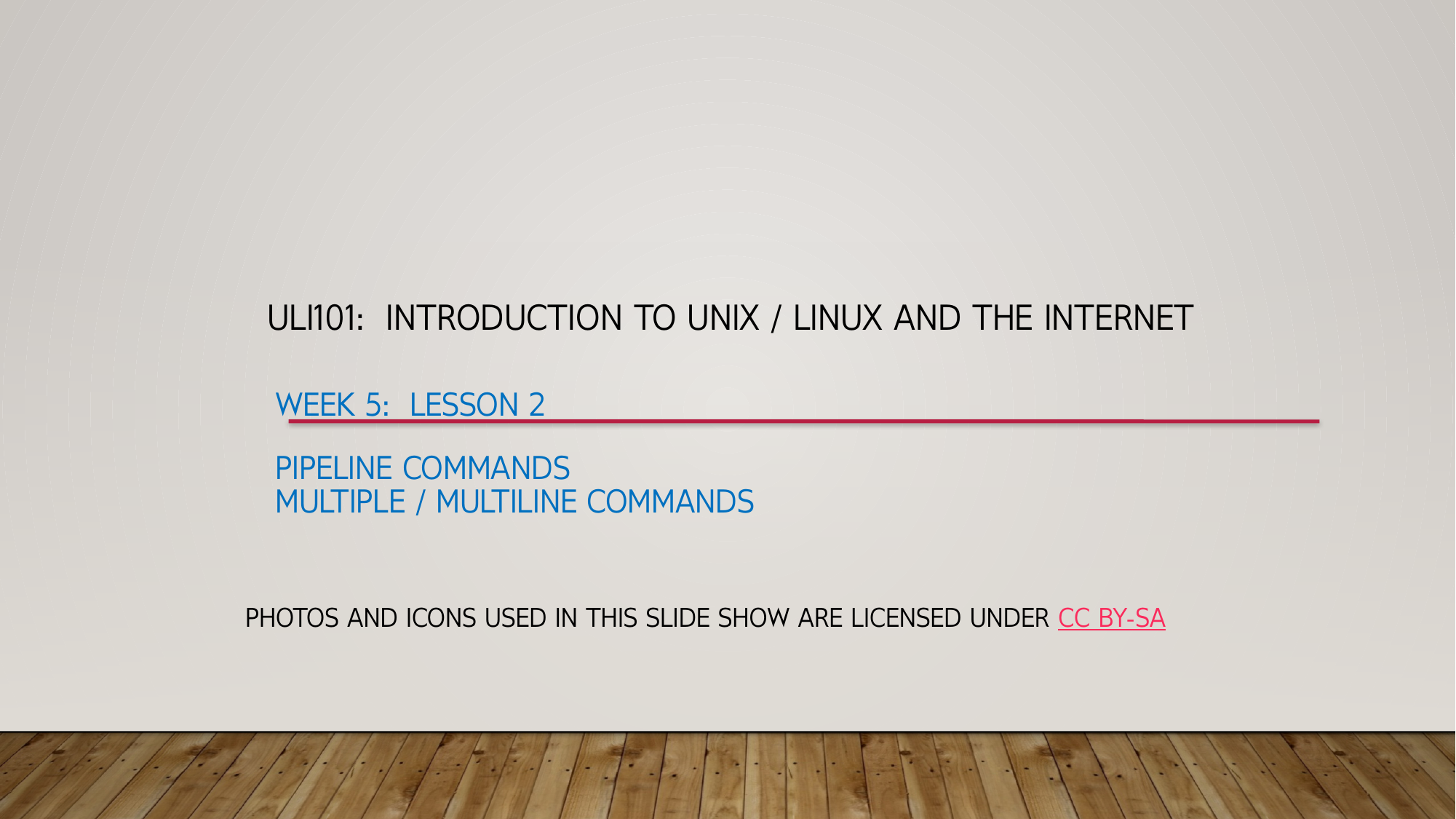

ULI101:  Introduction to Unix / Linux and the Internet
   Week 5:  Lesson 2
   PIPELINE COMMANDS
   MULTIPLE / MULTILINE COMMANDS
Photos and icons used in this slide show are licensed under CC BY-SA